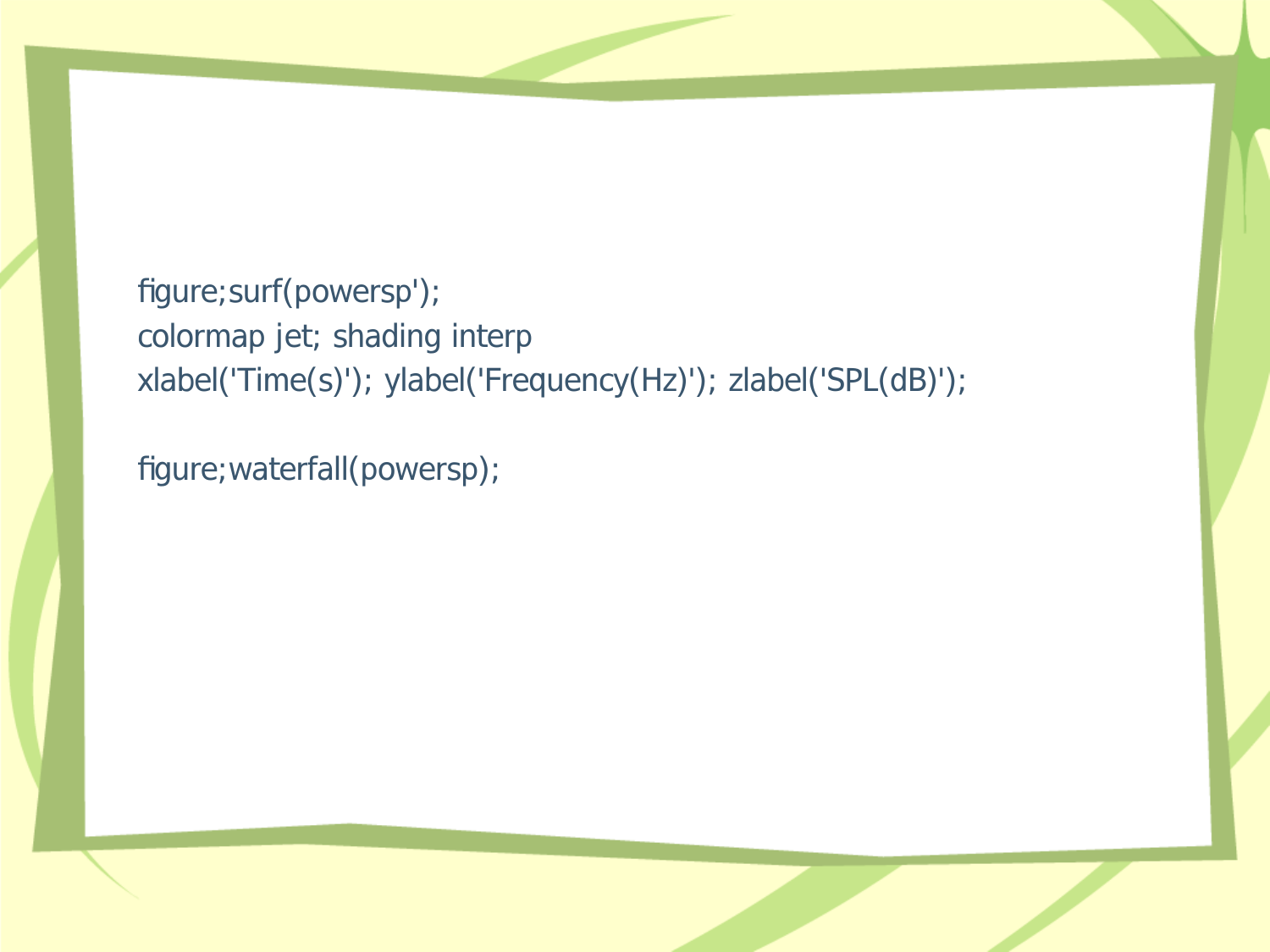

#
figure;surf(powersp');
colormap jet; shading interp
xlabel('Time(s)'); ylabel('Frequency(Hz)'); zlabel('SPL(dB)');

figure;waterfall(powersp);